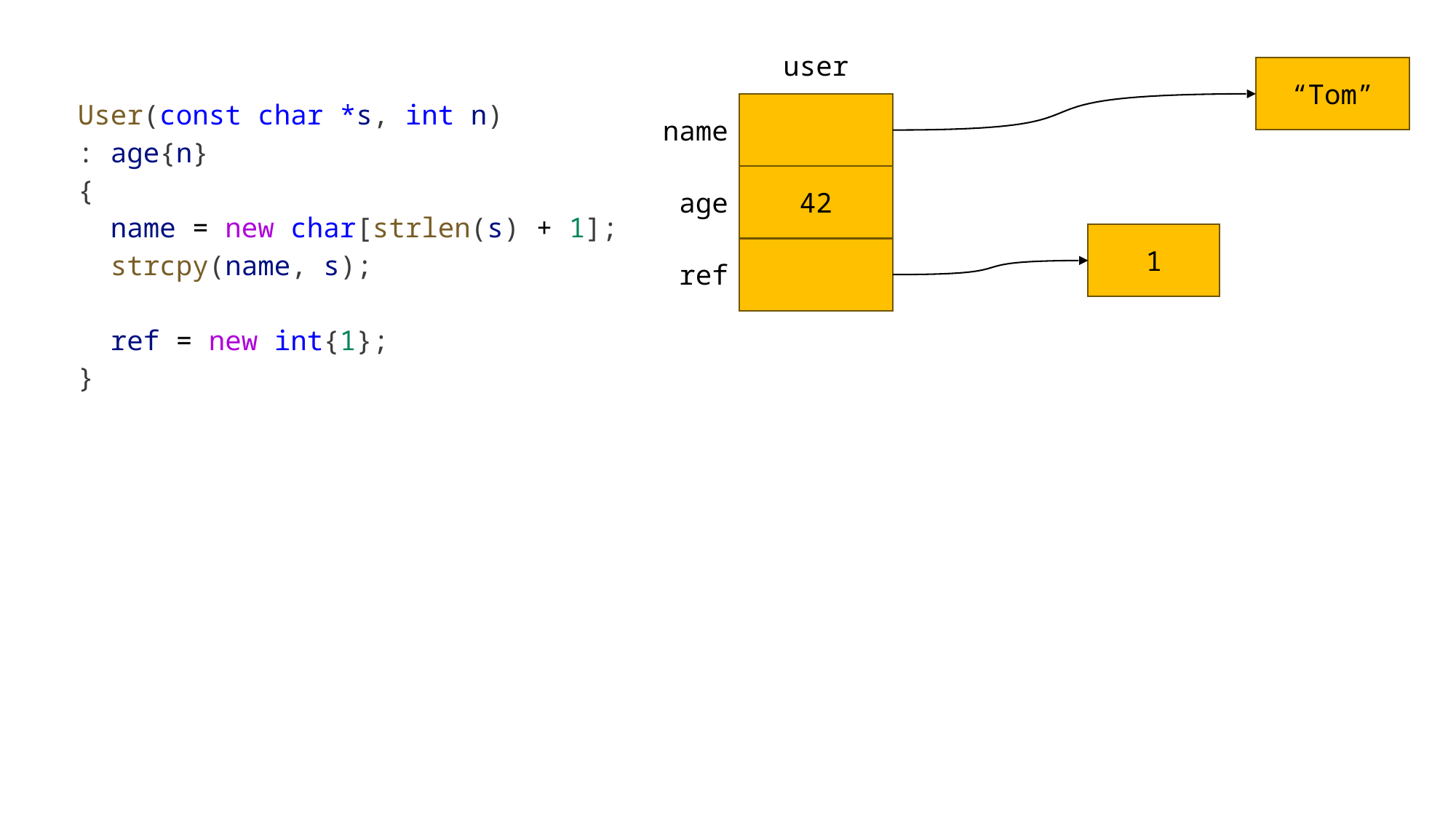

user
“Tom”
User(const char *s, int n)
: age{n}
{
  name = new char[strlen(s) + 1];
  strcpy(name, s);
  ref = new int{1};
}

name
42
age
1

ref